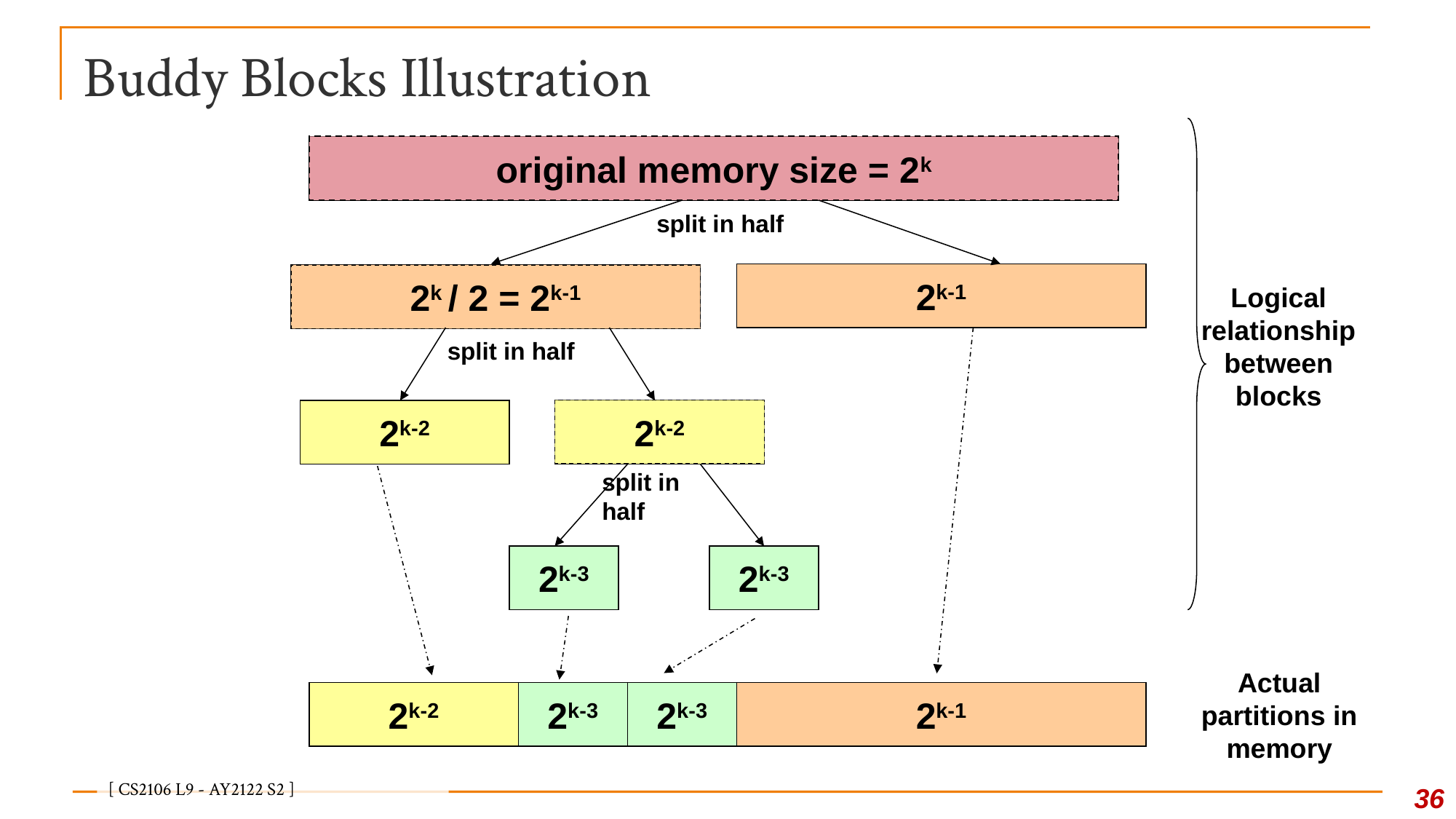

# Buddy Blocks Illustration

original memory size = 2k
original memory size = 2k
split in half

Logical relationship between blocks
2k-1
2k / 2 = 2k-1
2k / 2 = 2k-1
split in half

2k-2
2k-2

2k-2

split in half

2k-3
2k-3

Actual partitions in memory
2k-2
2k-3
2k-3
2k-1
36
[ CS2106 L9 - AY2122 S2 ]